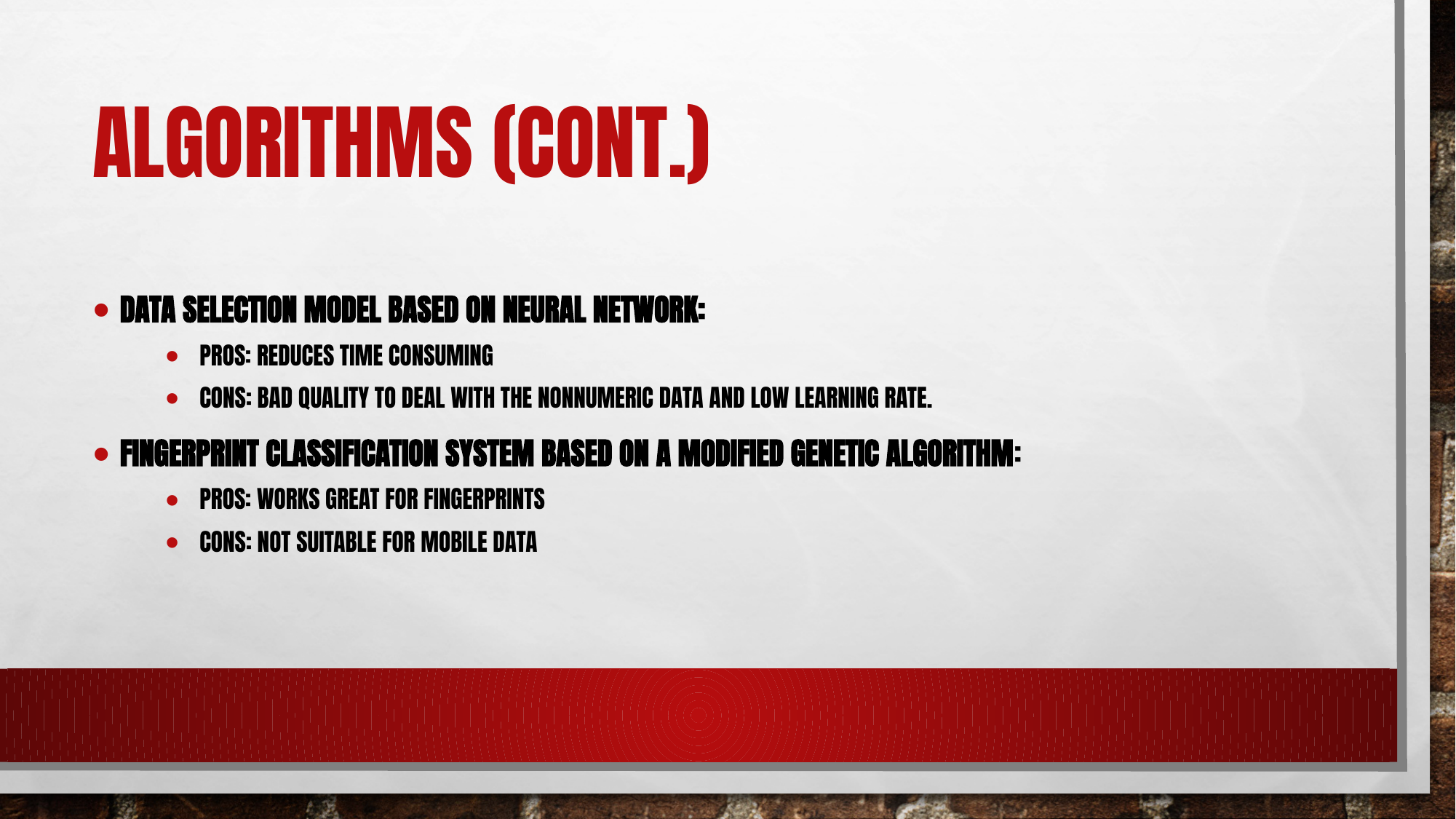

# algorithms (cont.)
Data Selection Model based on Neural Network:
Pros: reduces time consuming
Cons: bad quality to deal with the nonnumeric data and low learning rate.
Fingerprint Classification System Based On A Modified Genetic Algorithm:
Pros: works great for fingerprints
Cons: Not suitable for mobile data